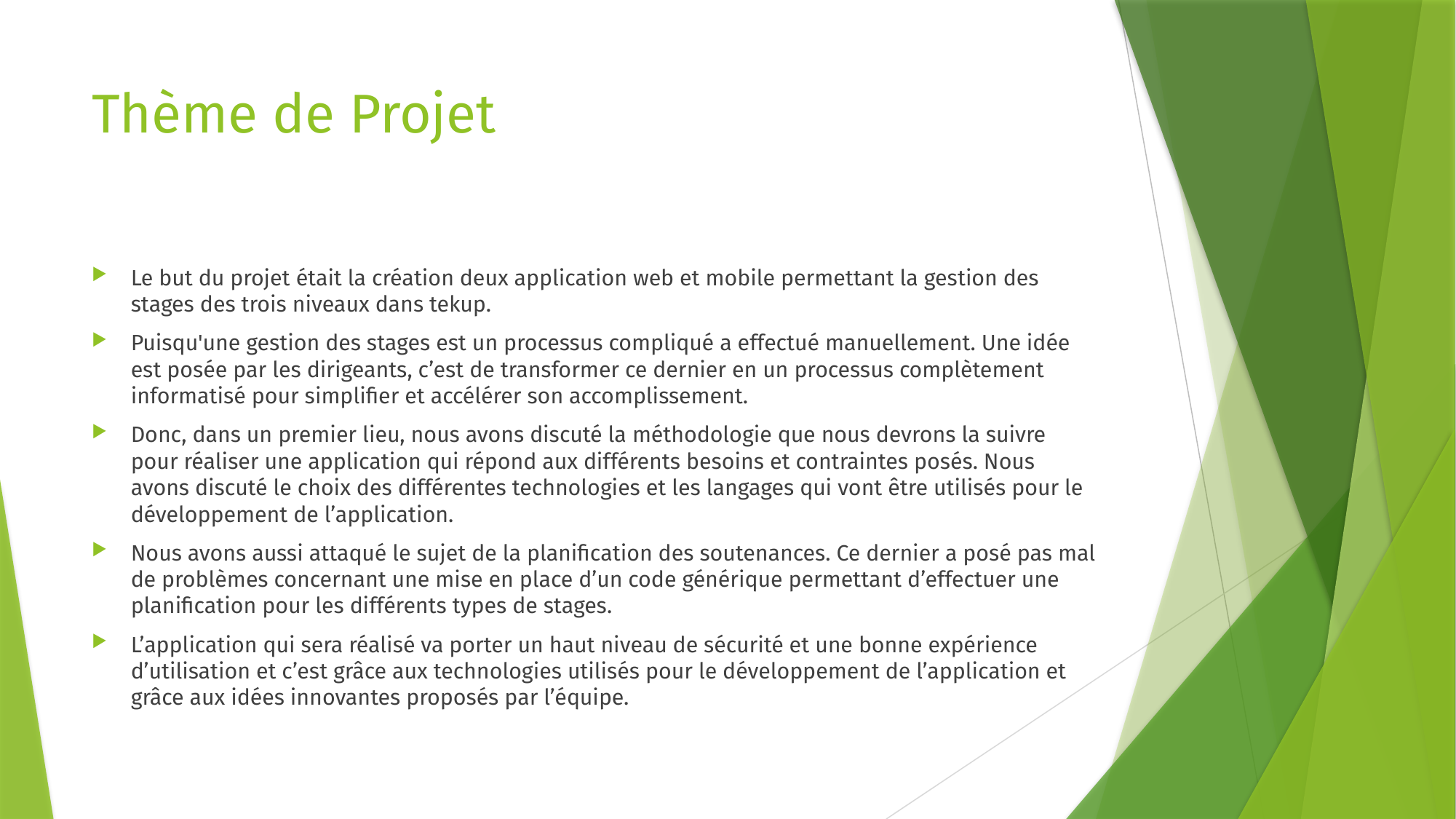

# Thème de Projet
Le but du projet était la création deux application web et mobile permettant la gestion des stages des trois niveaux dans tekup.
Puisqu'une gestion des stages est un processus compliqué a effectué manuellement. Une idée est posée par les dirigeants, c’est de transformer ce dernier en un processus complètement informatisé pour simplifier et accélérer son accomplissement.
Donc, dans un premier lieu, nous avons discuté la méthodologie que nous devrons la suivre pour réaliser une application qui répond aux différents besoins et contraintes posés. Nous avons discuté le choix des différentes technologies et les langages qui vont être utilisés pour le développement de l’application.
Nous avons aussi attaqué le sujet de la planification des soutenances. Ce dernier a posé pas mal de problèmes concernant une mise en place d’un code générique permettant d’effectuer une planification pour les différents types de stages.
L’application qui sera réalisé va porter un haut niveau de sécurité et une bonne expérience d’utilisation et c’est grâce aux technologies utilisés pour le développement de l’application et grâce aux idées innovantes proposés par l’équipe.